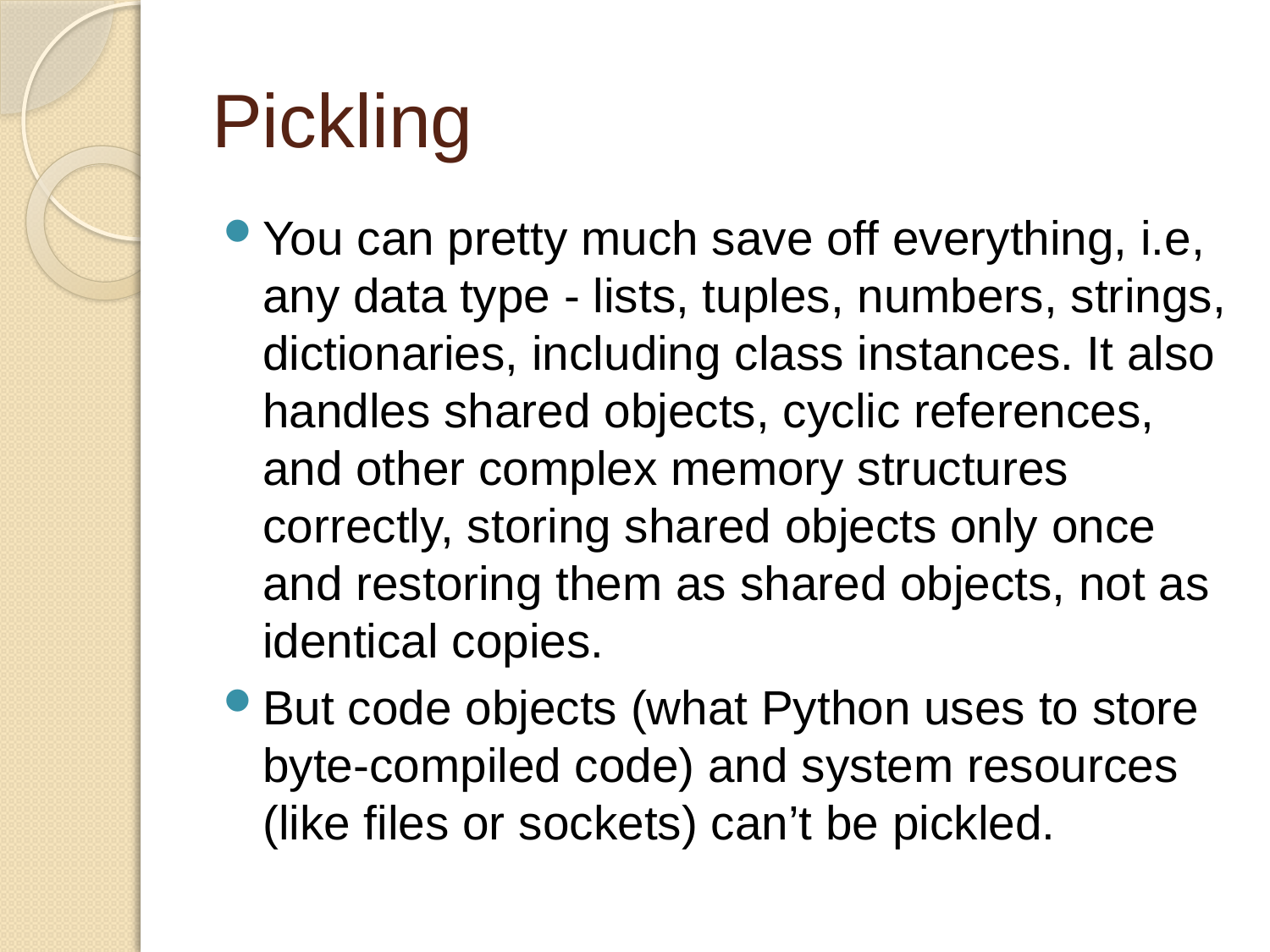

# Pickling
You can pretty much save off everything, i.e, any data type - lists, tuples, numbers, strings, dictionaries, including class instances. It also handles shared objects, cyclic references, and other complex memory structures correctly, storing shared objects only once and restoring them as shared objects, not as identical copies.
But code objects (what Python uses to store byte-compiled code) and system resources (like files or sockets) can’t be pickled.